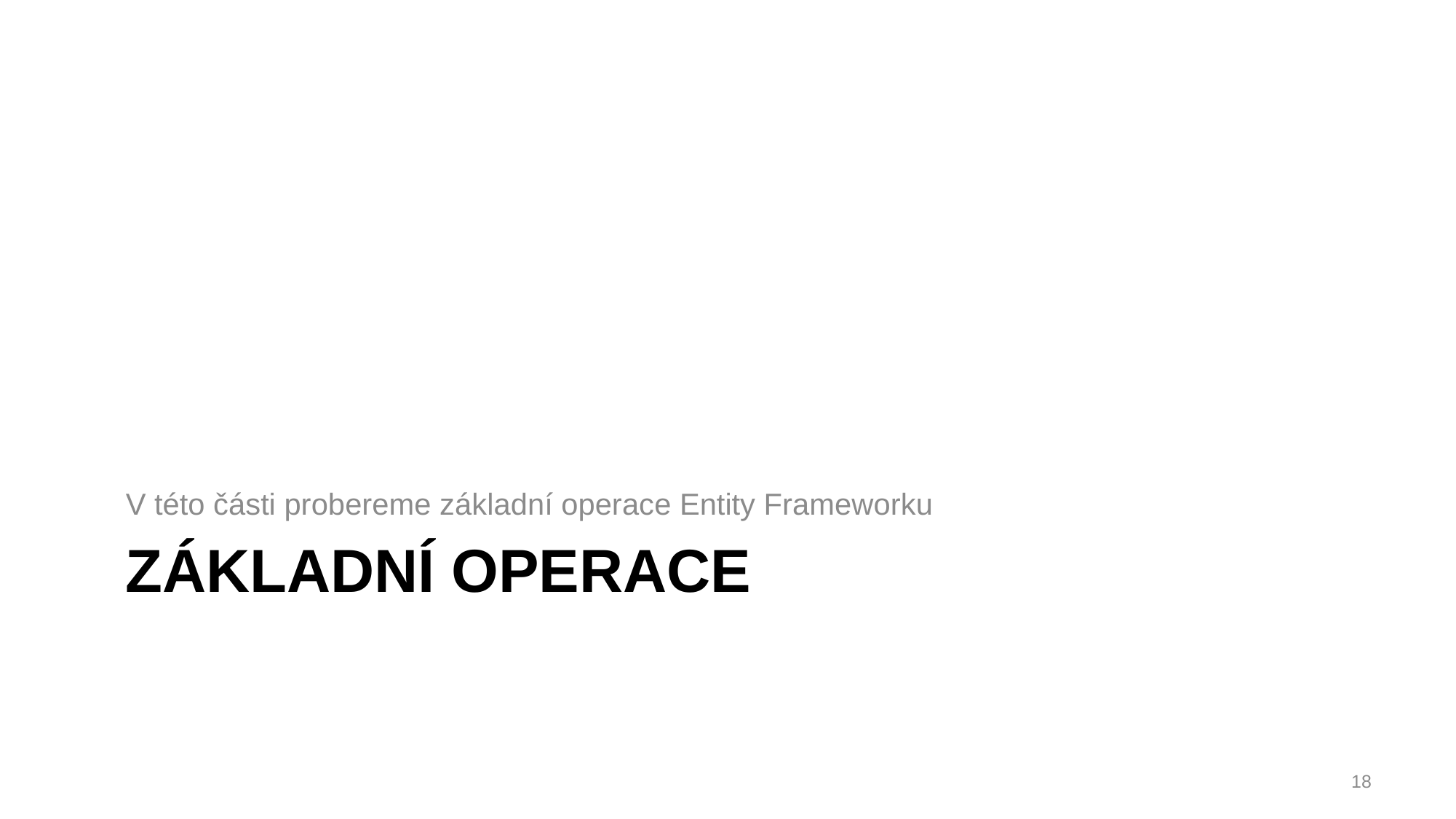

V této části probereme základní operace Entity Frameworku
# Základní operace
18